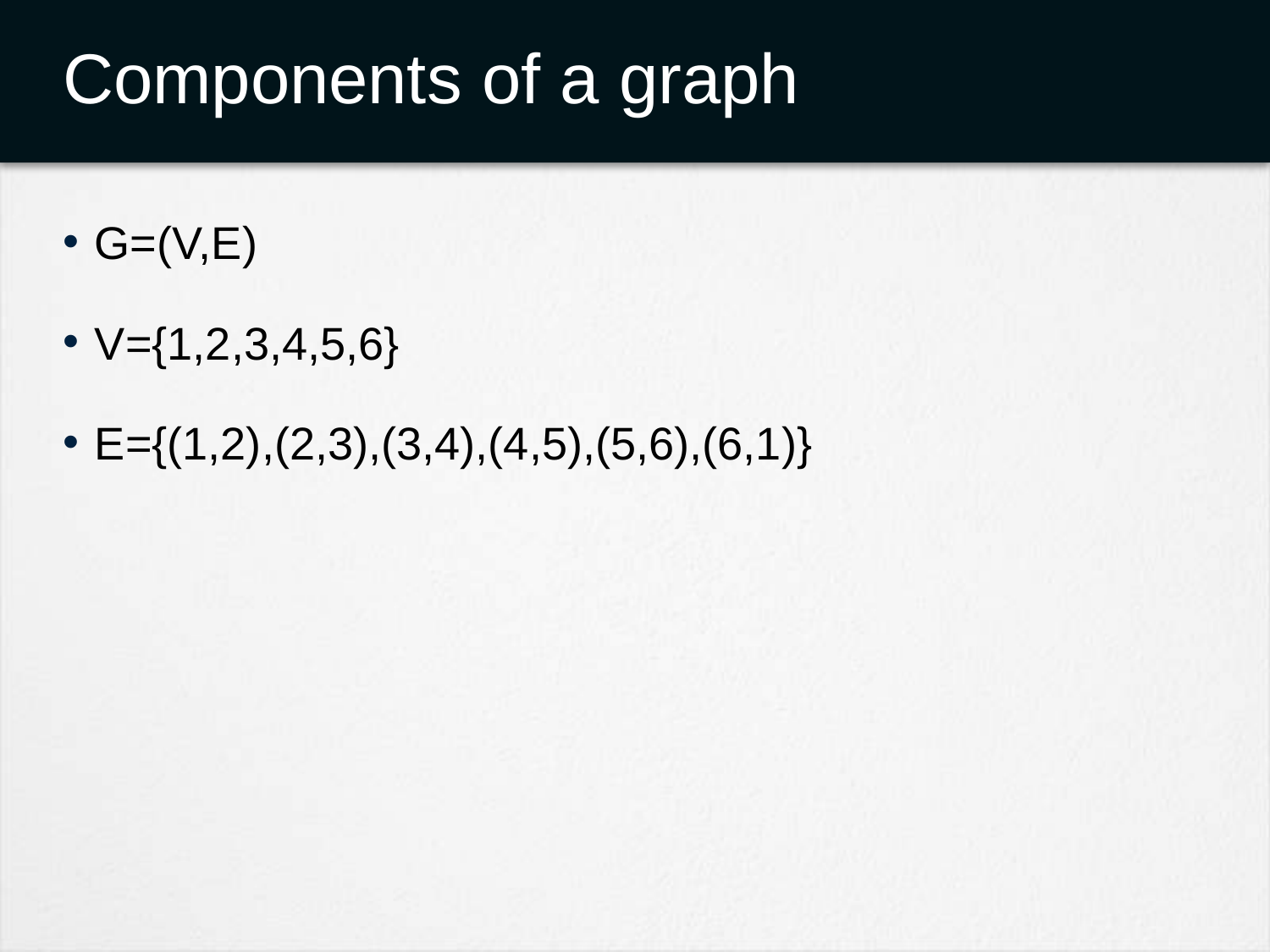

# Components of a graph
G=(V,E)
V={1,2,3,4,5,6}
E={(1,2),(2,3),(3,4),(4,5),(5,6),(6,1)}